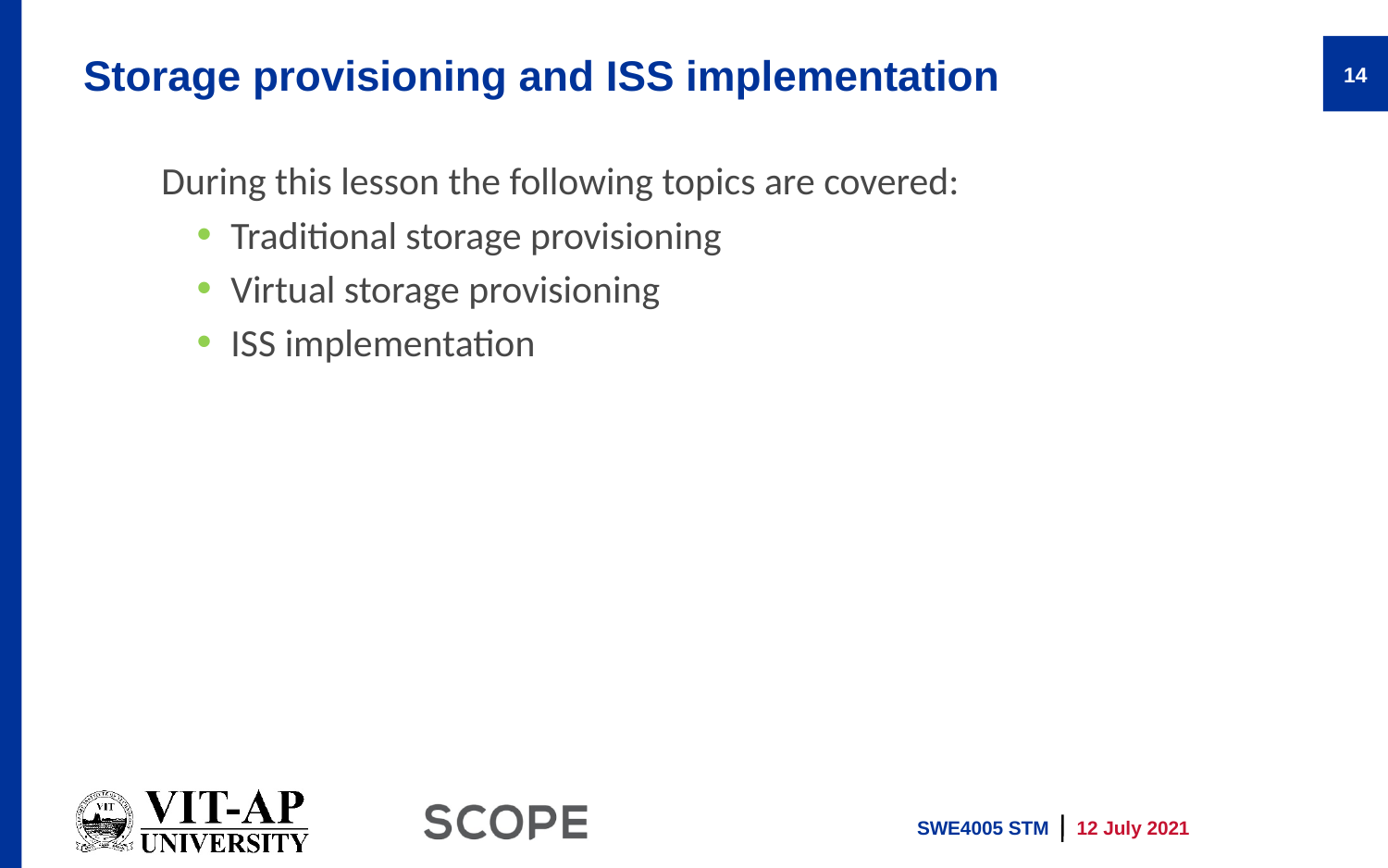

# Storage provisioning and ISS implementation
14
During this lesson the following topics are covered:
Traditional storage provisioning
Virtual storage provisioning
ISS implementation

SWE4005 STM
12 July 2021